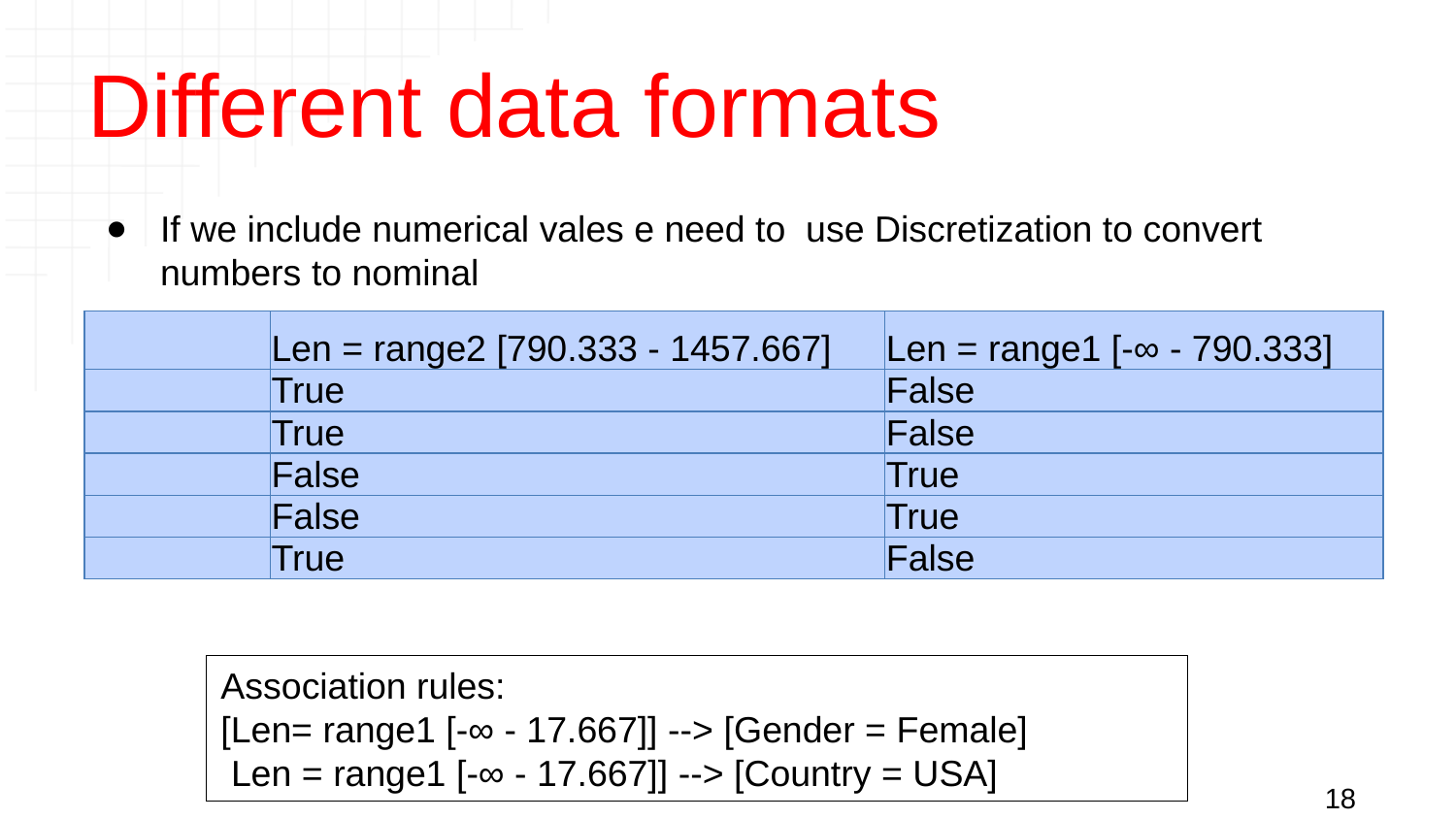

# Different data formats
If we include numerical vales e need to  use Discretization to convert numbers to nominal
|  | Len = range2 [790.333 - 1457.667] | Len = range1 [-∞ - 790.333] |
| --- | --- | --- |
|  | True | False |
|  | True | False |
|  | False | True |
|  | False | True |
|  | True | False |
Association rules:
[Len= range1 [-∞ - 17.667]] --> [Gender = Female]
 Len = range1 [-∞ - 17.667]] --> [Country = USA]
18